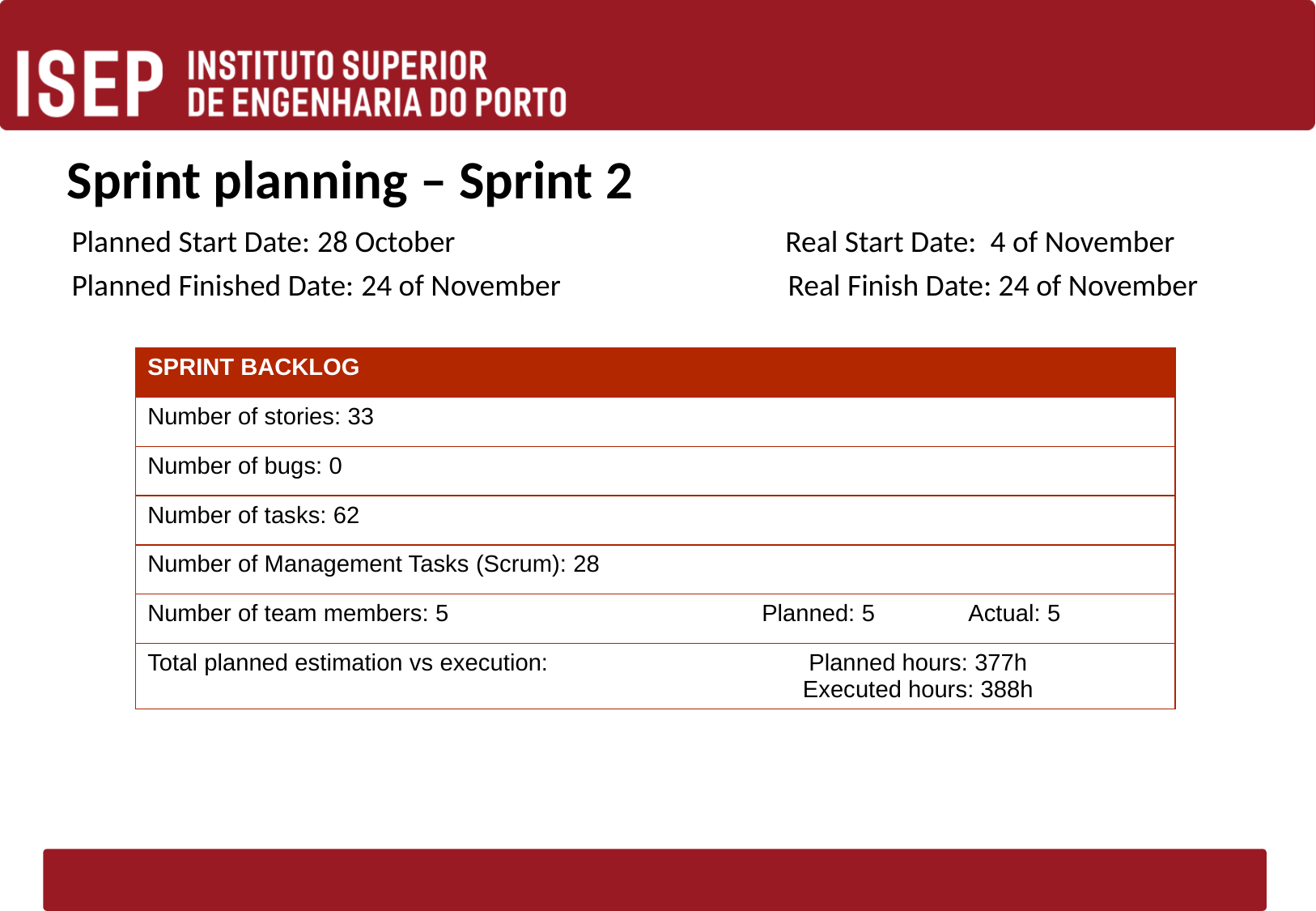

# Sprint planning – Sprint 2
Planned Start Date: 28 October                                                Real Start Date:  4 of November
Planned Finished Date: 24 of November                                 Real Finish Date: 24 of November

| SPRINT BACKLOG |  |
| --- | --- |
| Number of stories: 33 |  |
| Number of bugs: 0 |  |
| Number of tasks: 62 |  |
| Number of Management Tasks (Scrum): 28 |  |
| Number of team members: 5 | Planned: 5              Actual: 5 |
| Total planned estimation vs execution: | Planned hours: 377h Executed hours: 388h |